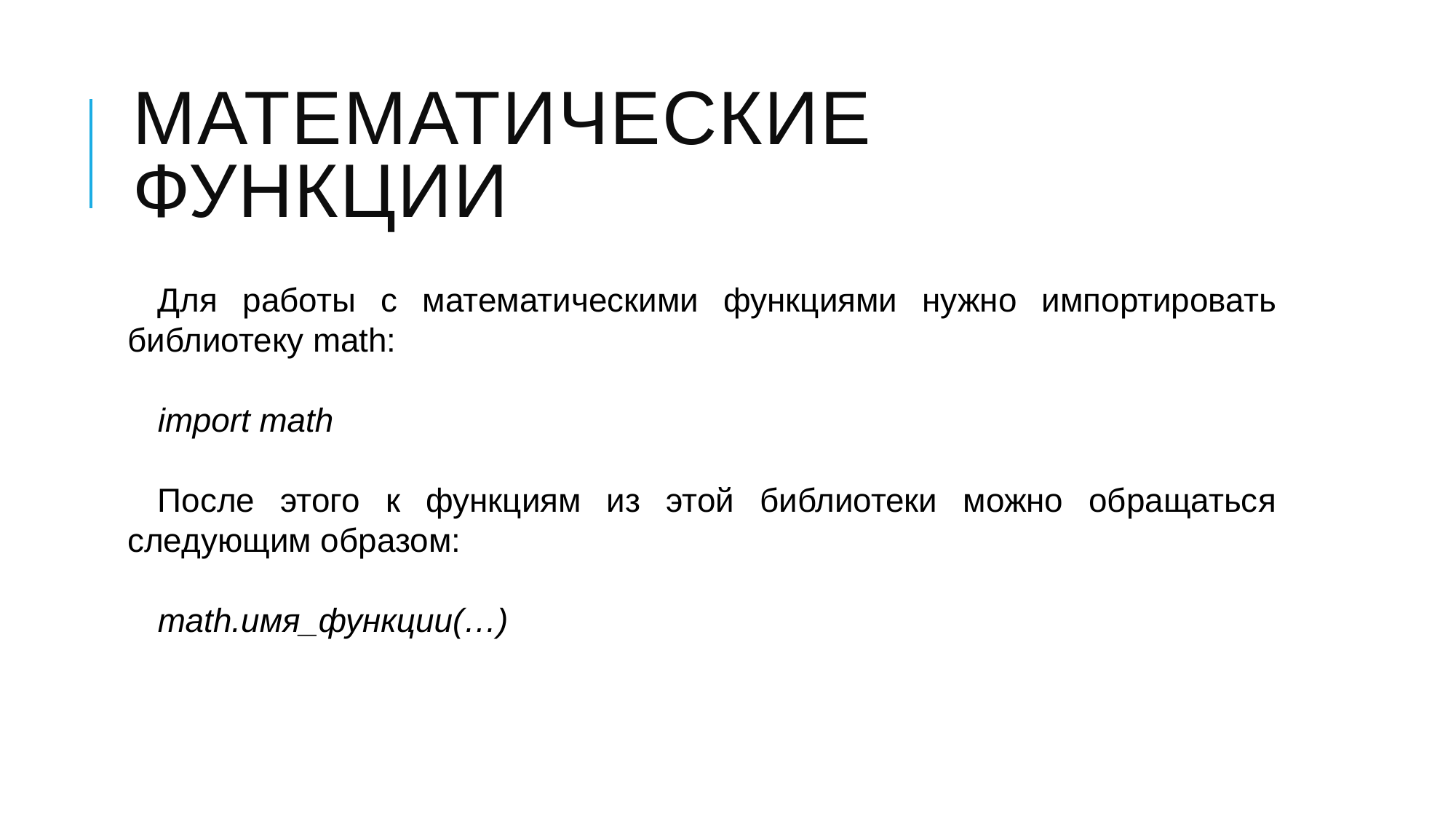

# Математические функции
Для работы с математическими функциями нужно импортировать библиотеку math:

import math

После этого к функциям из этой библиотеки можно обращаться следующим образом:

math.имя_функции(…)